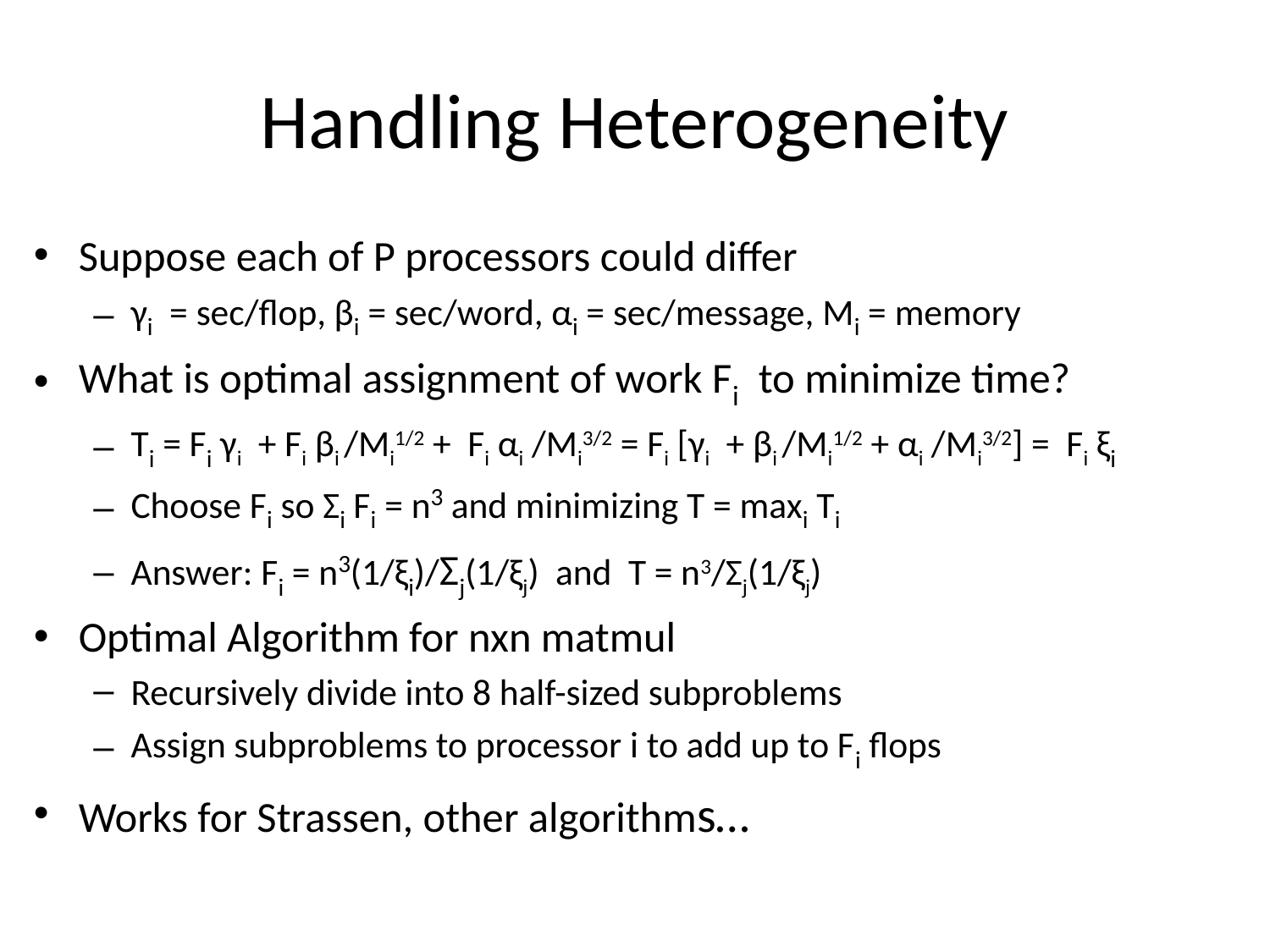

# Handling Heterogeneity
Suppose each of P processors could differ
γi  = sec/flop, βi = sec/word, αi = sec/message, Mi = memory
What is optimal assignment of work Fi  to minimize time?
Ti = Fi γi  + Fi βi /Mi1/2 +  Fi αi /Mi3/2 = Fi [γi  + βi /Mi1/2 + αi /Mi3/2] =  Fi ξi
Choose Fi so Σi Fi = n3 and minimizing T = maxi Ti
Answer: Fi = n3(1/ξi)/Σj(1/ξj)  and  T = n3/Σj(1/ξj)
Optimal Algorithm for nxn matmul
Recursively divide into 8 half-sized subproblems
Assign subproblems to processor i to add up to Fi flops
Works for Strassen, other algorithms…